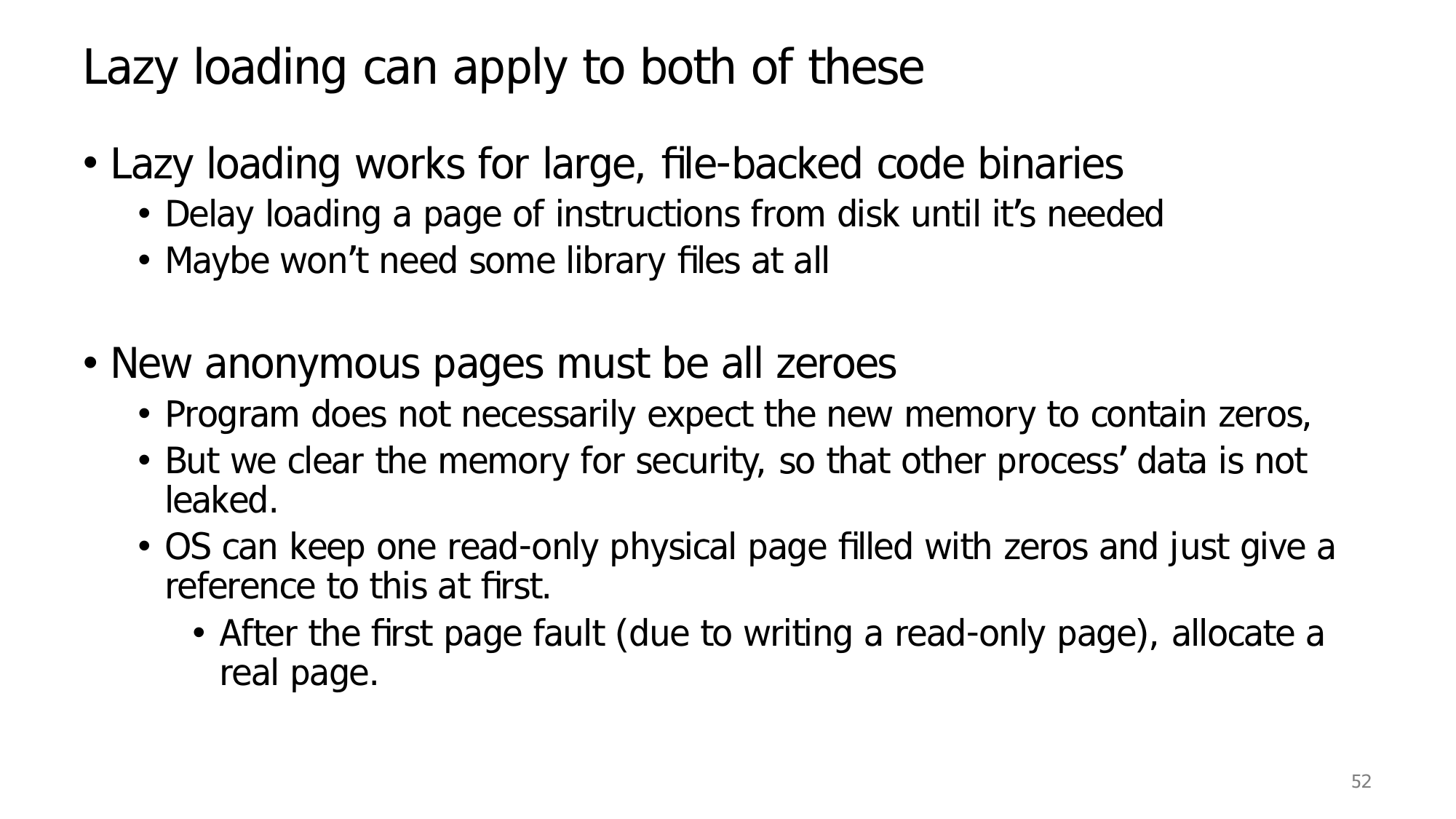

# Lazy loading can apply to both of these
Lazy loading works for large, file-backed code binaries
Delay loading a page of instructions from disk until it’s needed
Maybe won’t need some library files at all
New anonymous pages must be all zeroes
Program does not necessarily expect the new memory to contain zeros,
But we clear the memory for security, so that other process’ data is not leaked.
OS can keep one read-only physical page filled with zeros and just give a reference to this at first.
After the first page fault (due to writing a read-only page), allocate a real page.

52